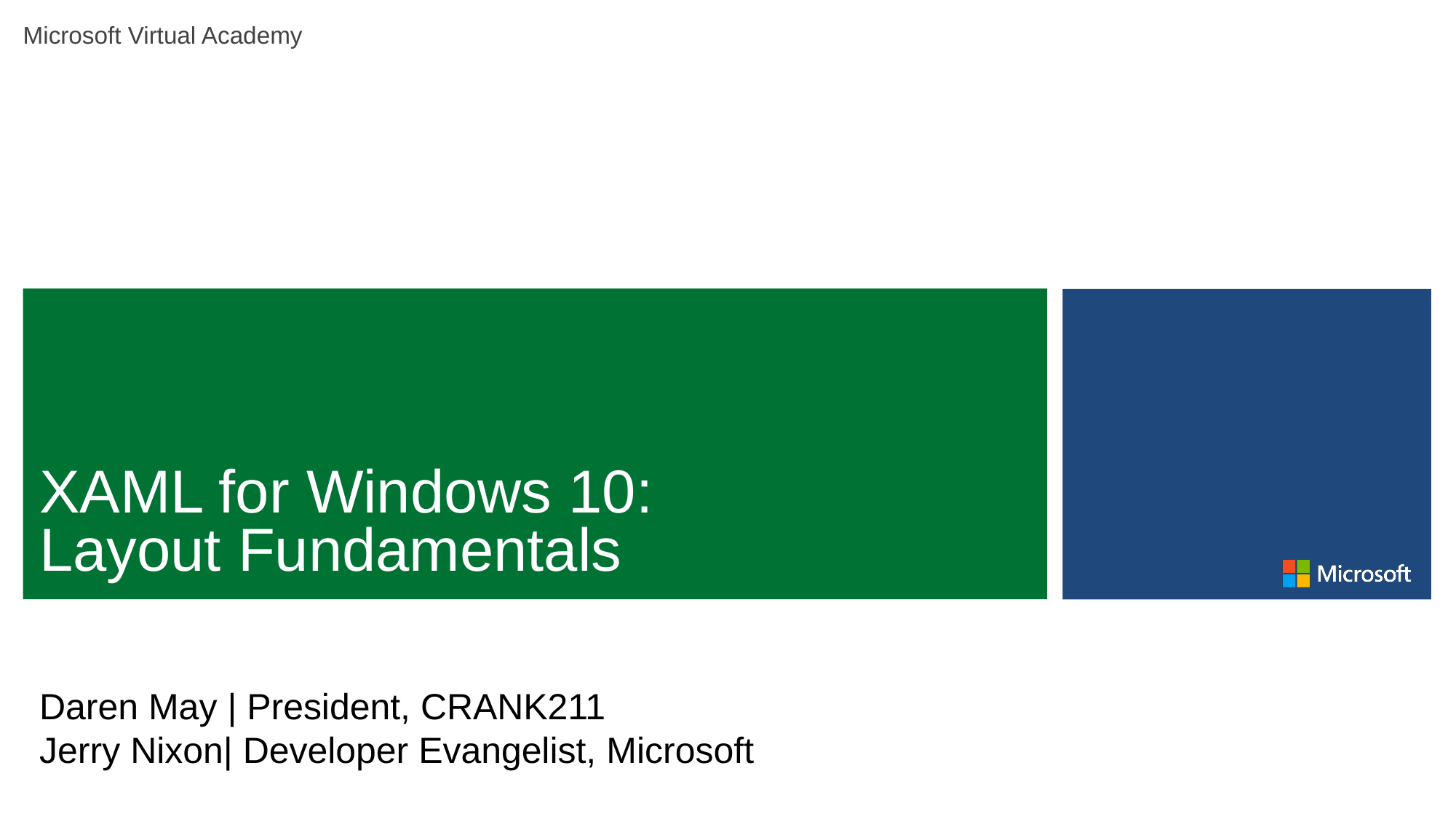

# XAML for Windows 10: Layout Fundamentals
Daren May | President, CRANK211
Jerry Nixon| Developer Evangelist, Microsoft